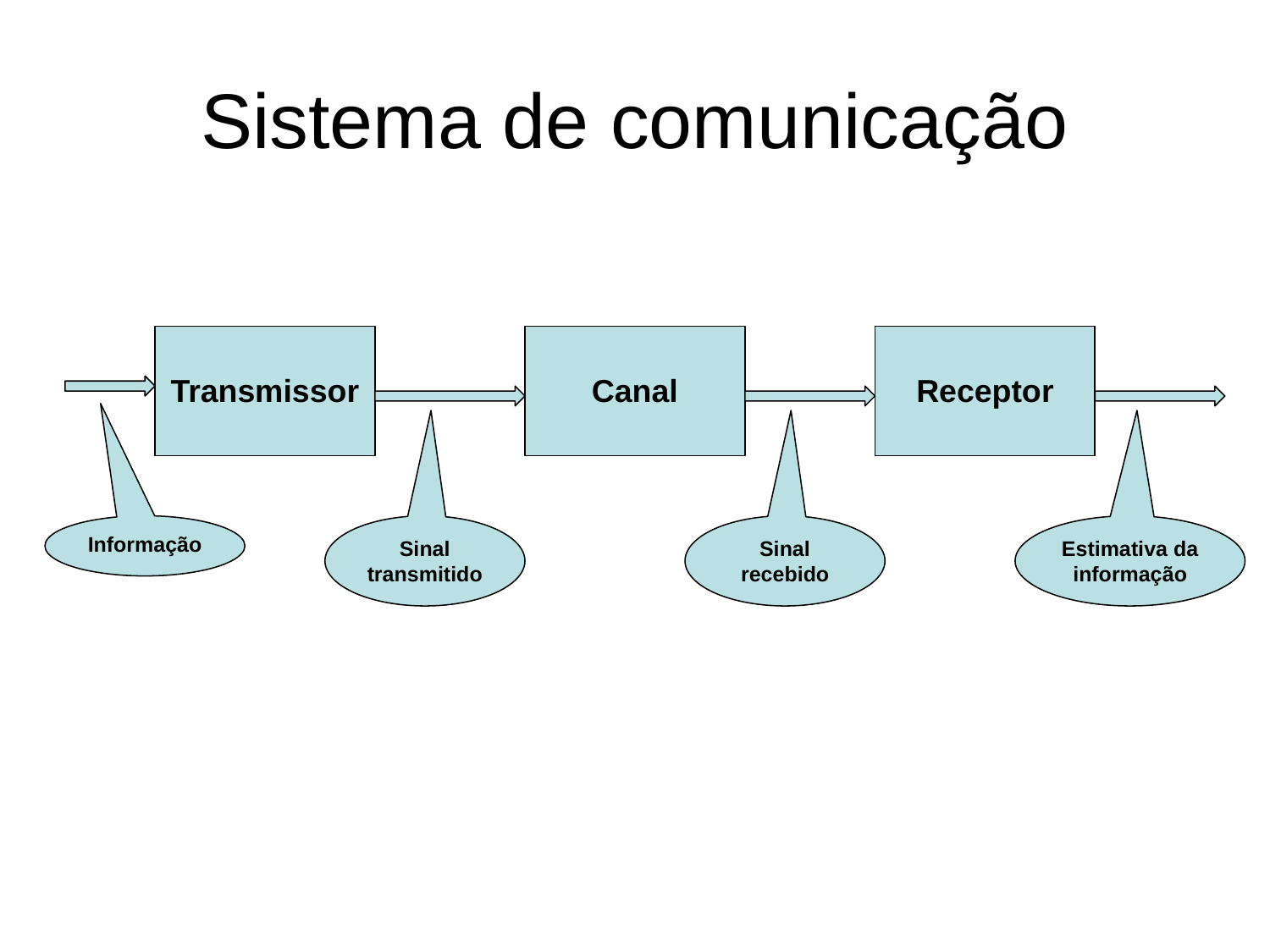

# Sistema de comunicação

Transmissor

Canal

Receptor

Informação
Sinal transmitido
Sinal recebido
Estimativa da informação